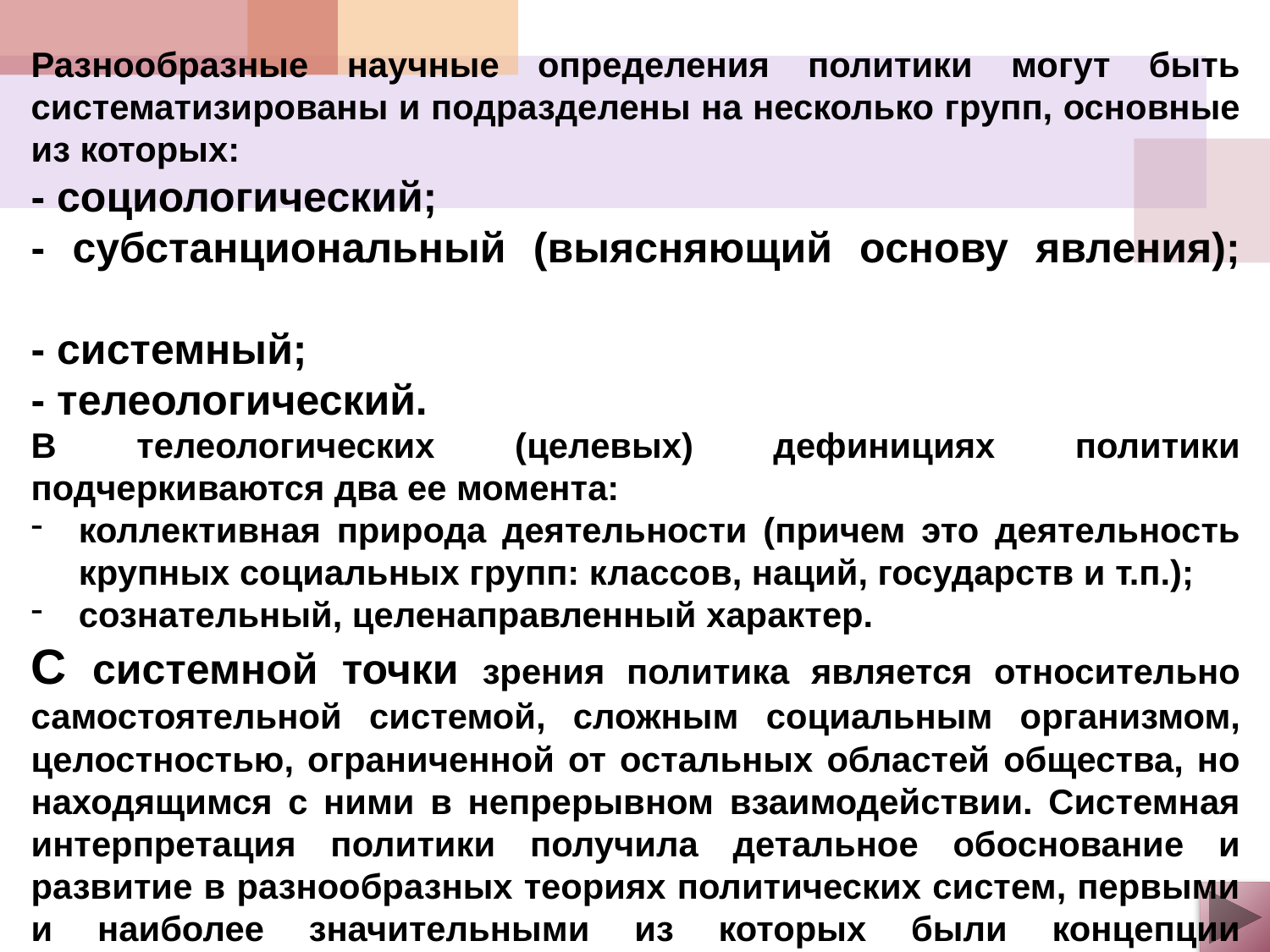

Разнообразные научные определения политики могут быть систематизированы и подразделены на несколько групп, основные из которых:
- социологический;
- субстанциональный (выясняющий основу явления);
- системный;
- телеологический.
В телеологических (целевых) дефинициях политики подчеркиваются два ее момента:
коллективная природа деятельности (причем это деятельность крупных социальных групп: классов, наций, государств и т.п.);
сознательный, целенаправленный характер.
С системной точки зрения политика является относительно самостоятельной системой, сложным социальным организмом, целостностью, ограниченной от остальных областей общества, но находящимся с ними в непрерывном взаимодействии. Системная интерпретация политики получила детальное обоснование и развитие в разнообразных теориях политических систем, первыми и наиболее значительными из которых были концепции американских политологов
Д. Истона и Г. Алмонда.